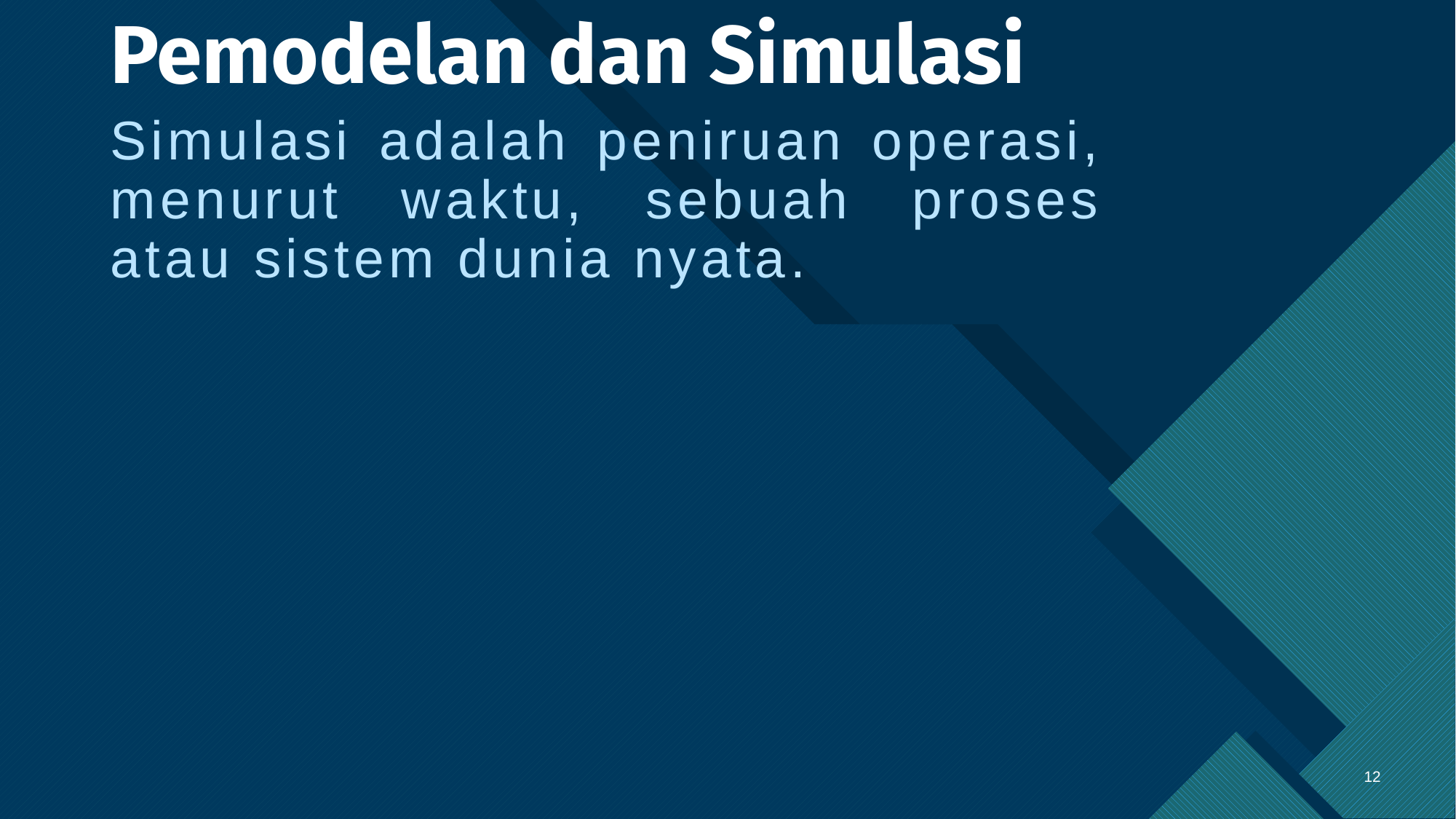

# Pemodelan dan Simulasi
Simulasi adalah peniruan operasi, menurut waktu, sebuah proses atau sistem dunia nyata.
12